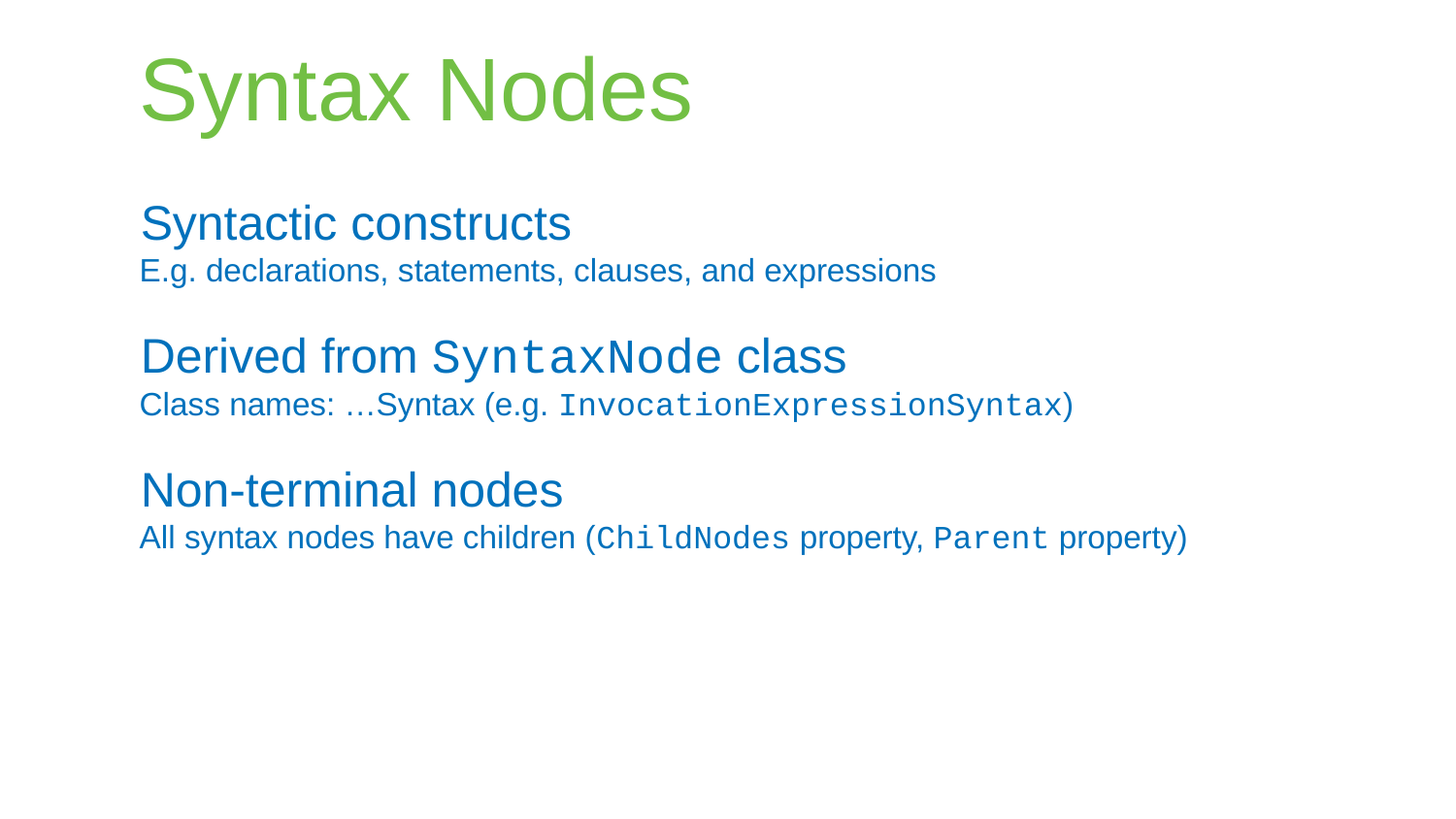

# Syntax Nodes
Syntactic constructs
E.g. declarations, statements, clauses, and expressions
Derived from SyntaxNode class
Class names: …Syntax (e.g. InvocationExpressionSyntax)
Non-terminal nodes
All syntax nodes have children (ChildNodes property, Parent property)